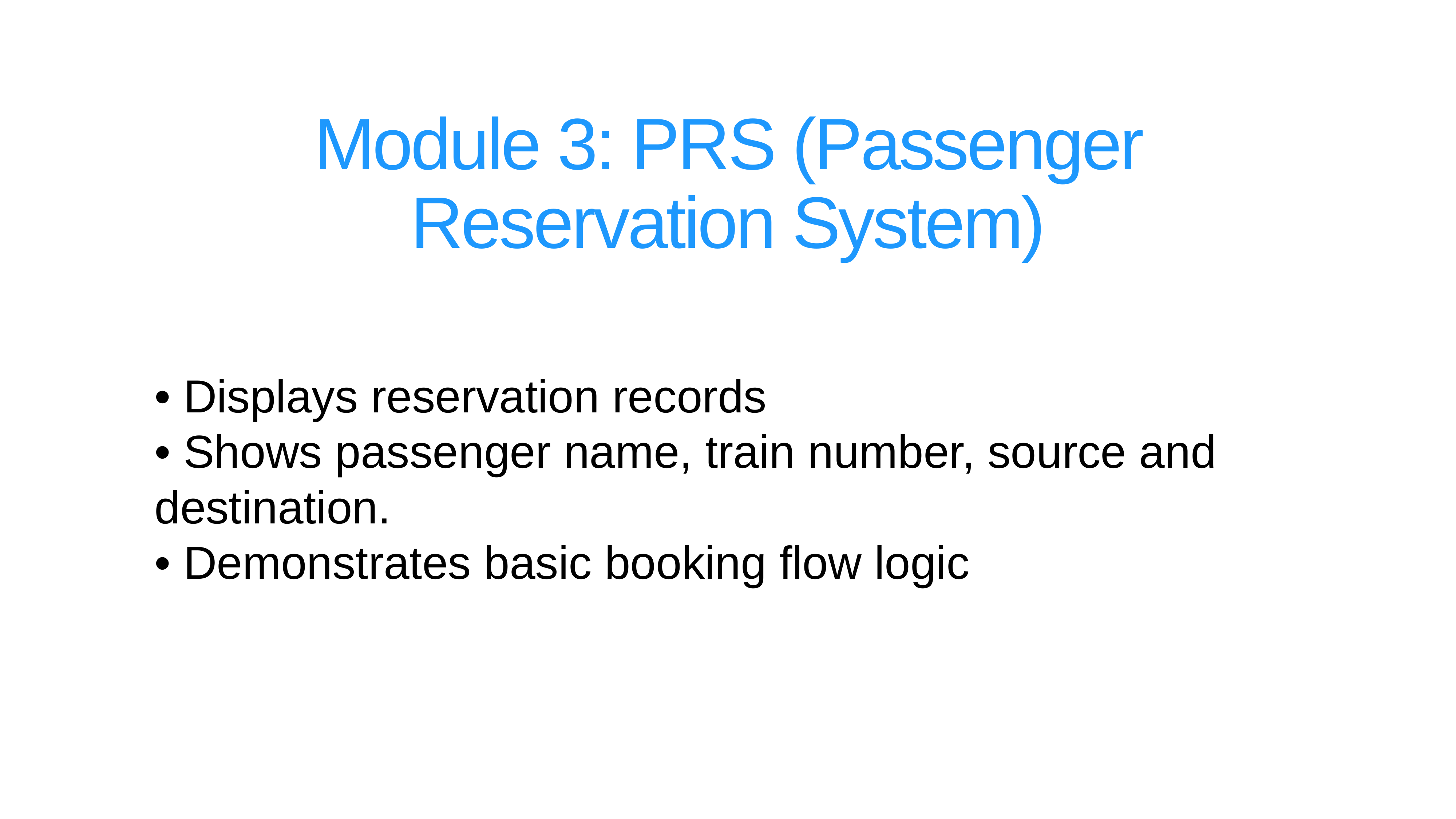

# Module 3: PRS (Passenger Reservation System)
• Displays reservation records
• Shows passenger name, train number, source and                  destination.
• Demonstrates basic booking flow logic